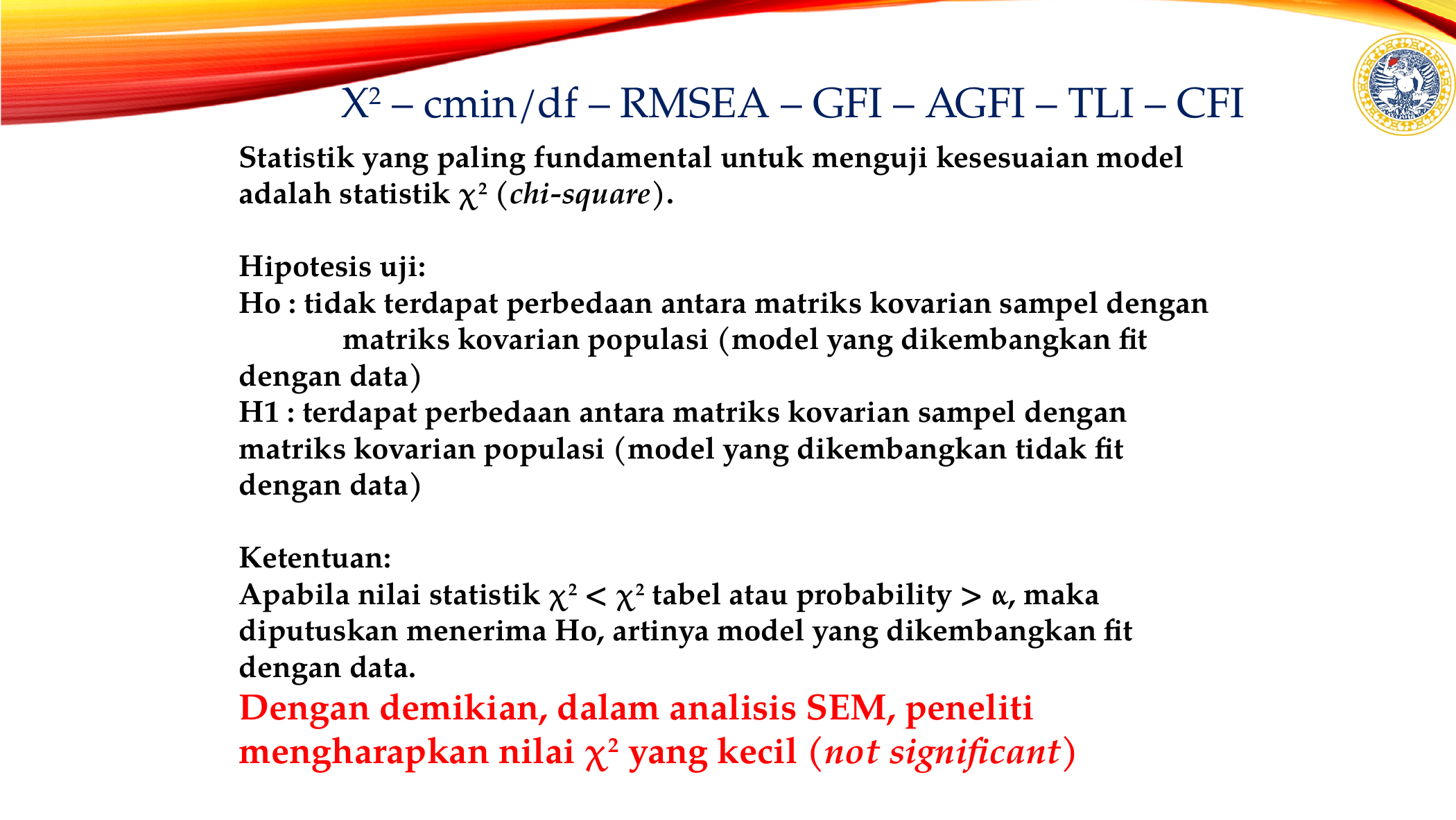

Χ2 – cmin/df – RMSEA – GFI – AGFI – TLI – CFI
Statistik yang paling fundamental untuk menguji kesesuaian model adalah statistik χ2 (chi-square).

Hipotesis uji:
Ho : tidak terdapat perbedaan antara matriks kovarian sampel dengan 	matriks kovarian populasi (model yang dikembangkan fit 	dengan data)
H1 : terdapat perbedaan antara matriks kovarian sampel dengan 	matriks kovarian populasi (model yang dikembangkan tidak fit 	dengan data)

Ketentuan:
Apabila nilai statistik χ2 < χ2 tabel atau probability > α, maka diputuskan menerima Ho, artinya model yang dikembangkan fit dengan data.
Dengan demikian, dalam analisis SEM, peneliti mengharapkan nilai χ2 yang kecil (not significant)